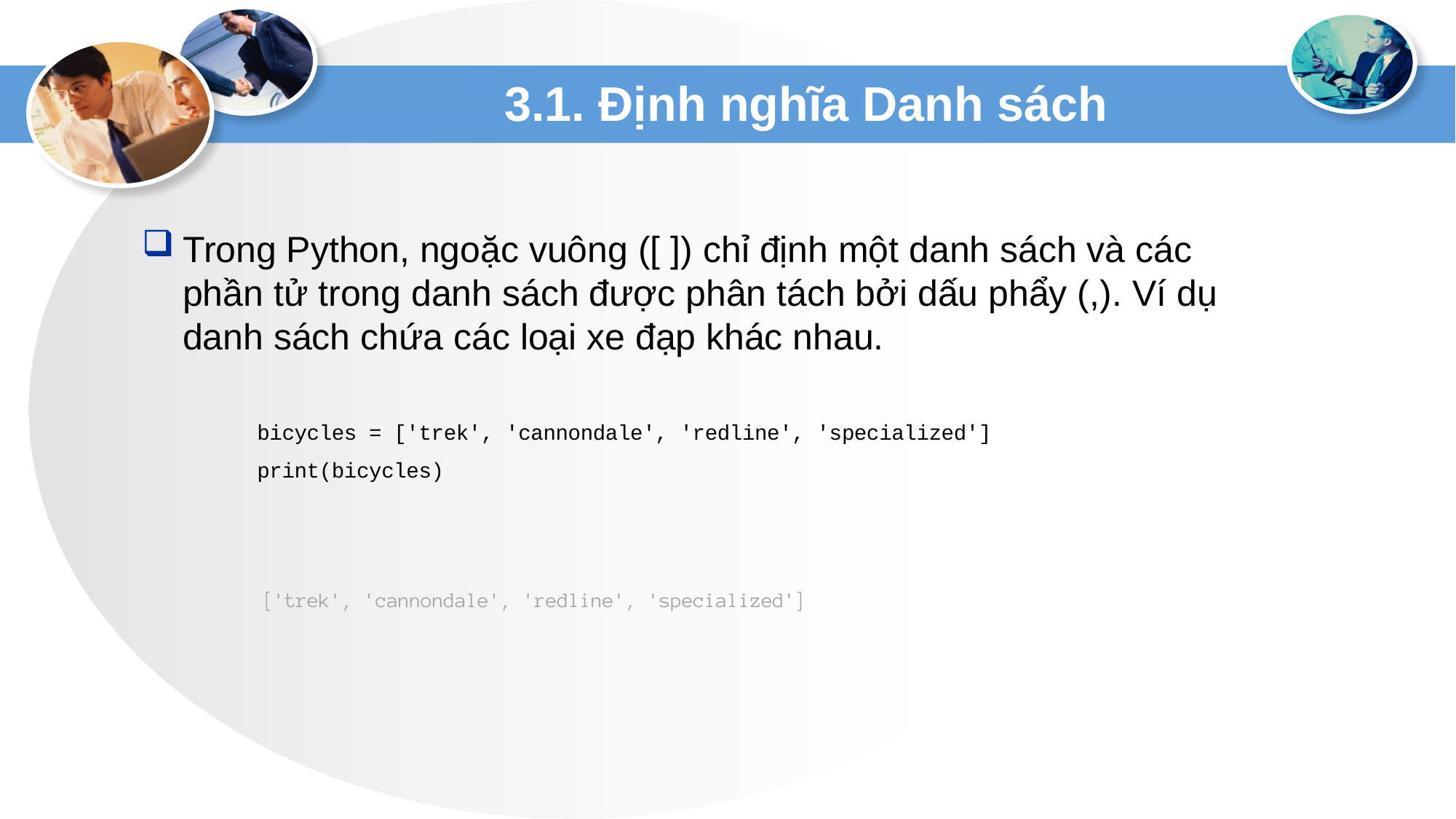

# 3.1. Định nghĩa Danh sách
Trong Python, ngoặc vuông ([ ]) chỉ định một danh sách và các phần tử trong danh sách được phân tách bởi dấu phẩy (,). Ví dụ danh sách chứa các loại xe đạp khác nhau.
bicycles = ['trek', 'cannondale', 'redline', 'specialized']
print(bicycles)
['trek', 'cannondale', 'redline', 'specialized']